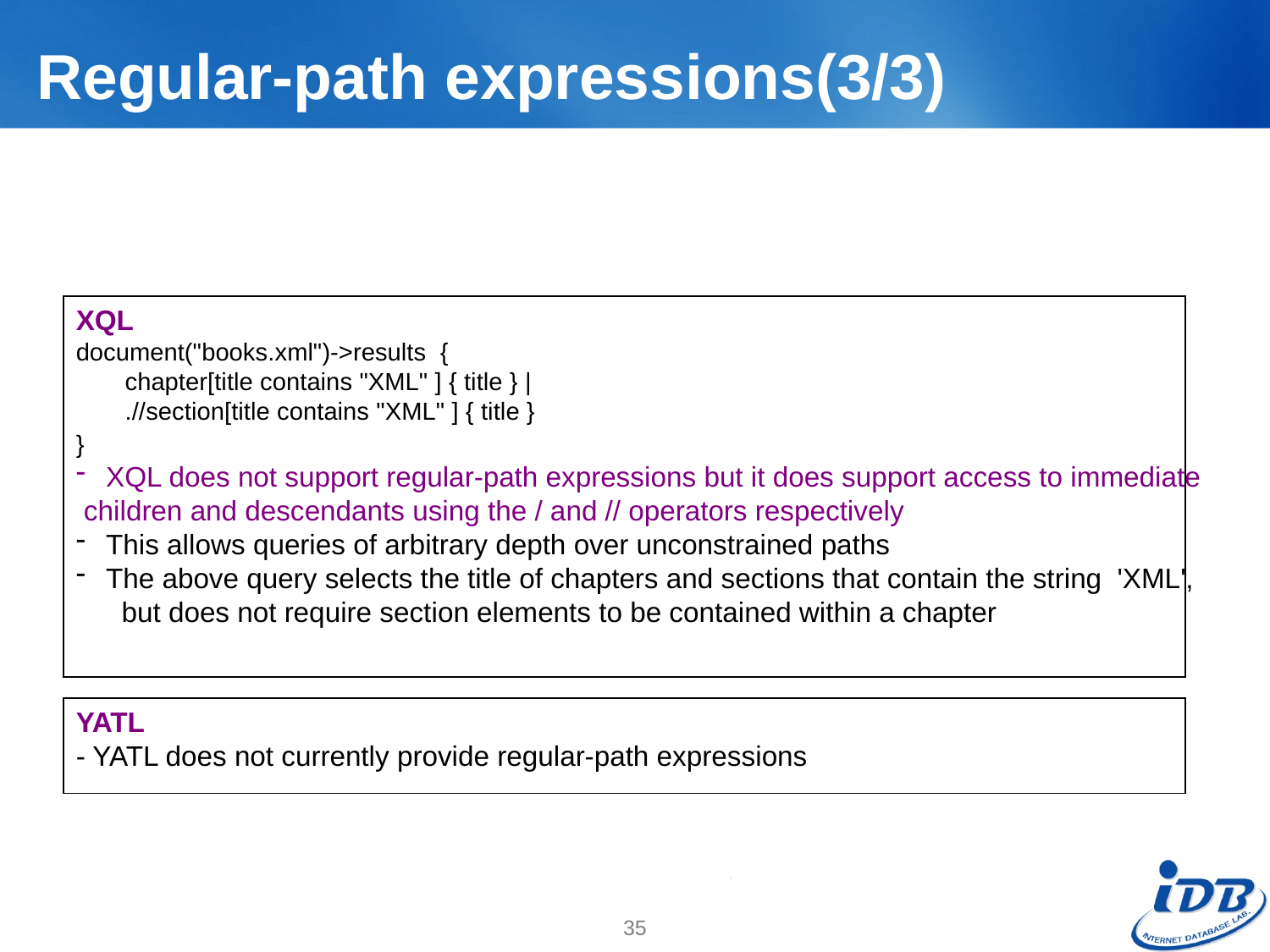

# Regular-path expressions(3/3)
XQL
document("books.xml")->results  {
       chapter[title contains "XML" ] { title } |
       .//section[title contains "XML" ] { title }
}
XQL does not support regular-path expressions but it does support access to immediate
 children and descendants using the / and // operators respectively
This allows queries of arbitrary depth over unconstrained paths
The above query selects the title of chapters and sections that contain the string  'XML',
  but does not require section elements to be contained within a chapter

YATL
- YATL does not currently provide regular-path expressions
35